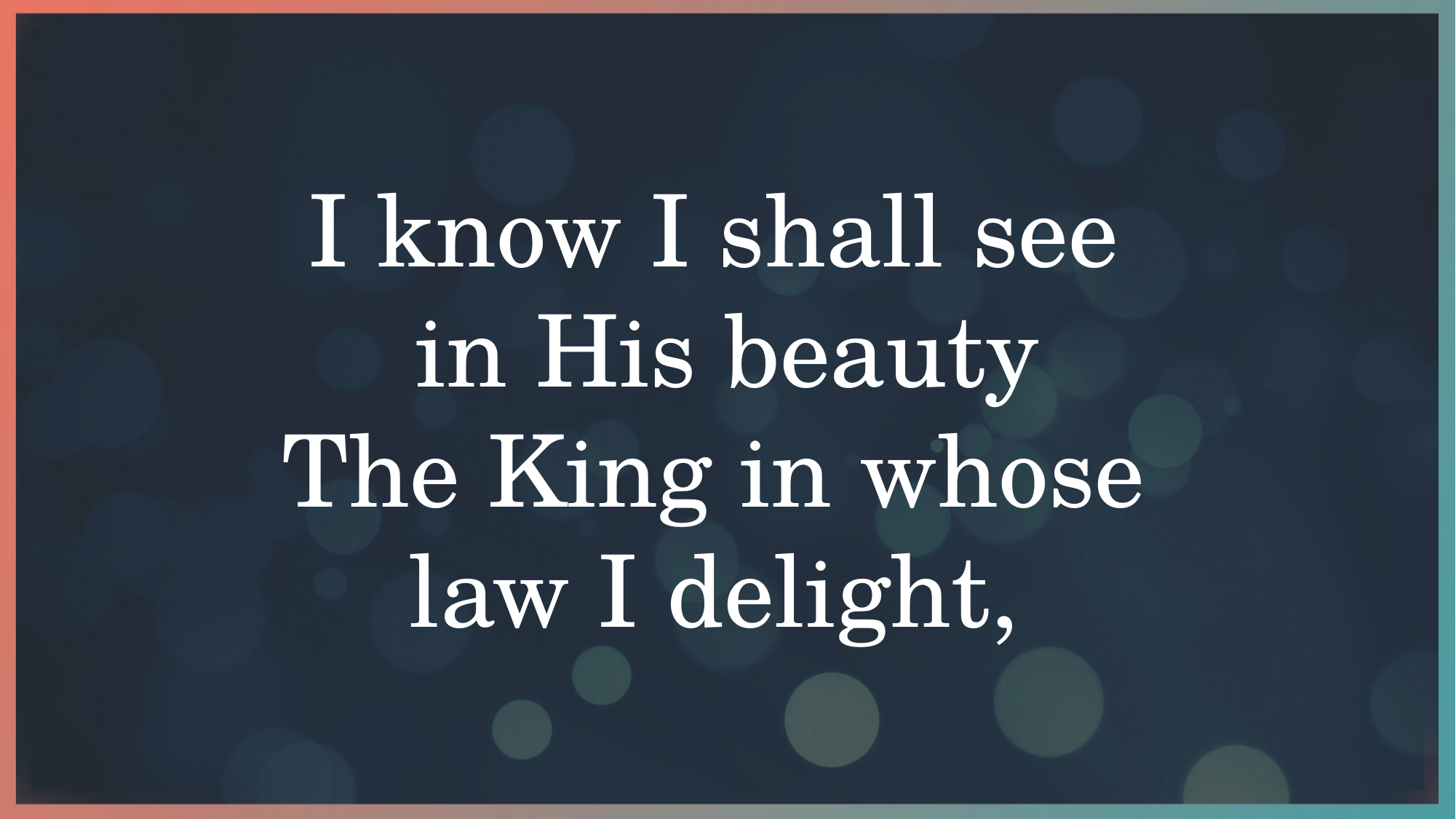

I know I shall see
in His beauty
The King in whose
law I delight,